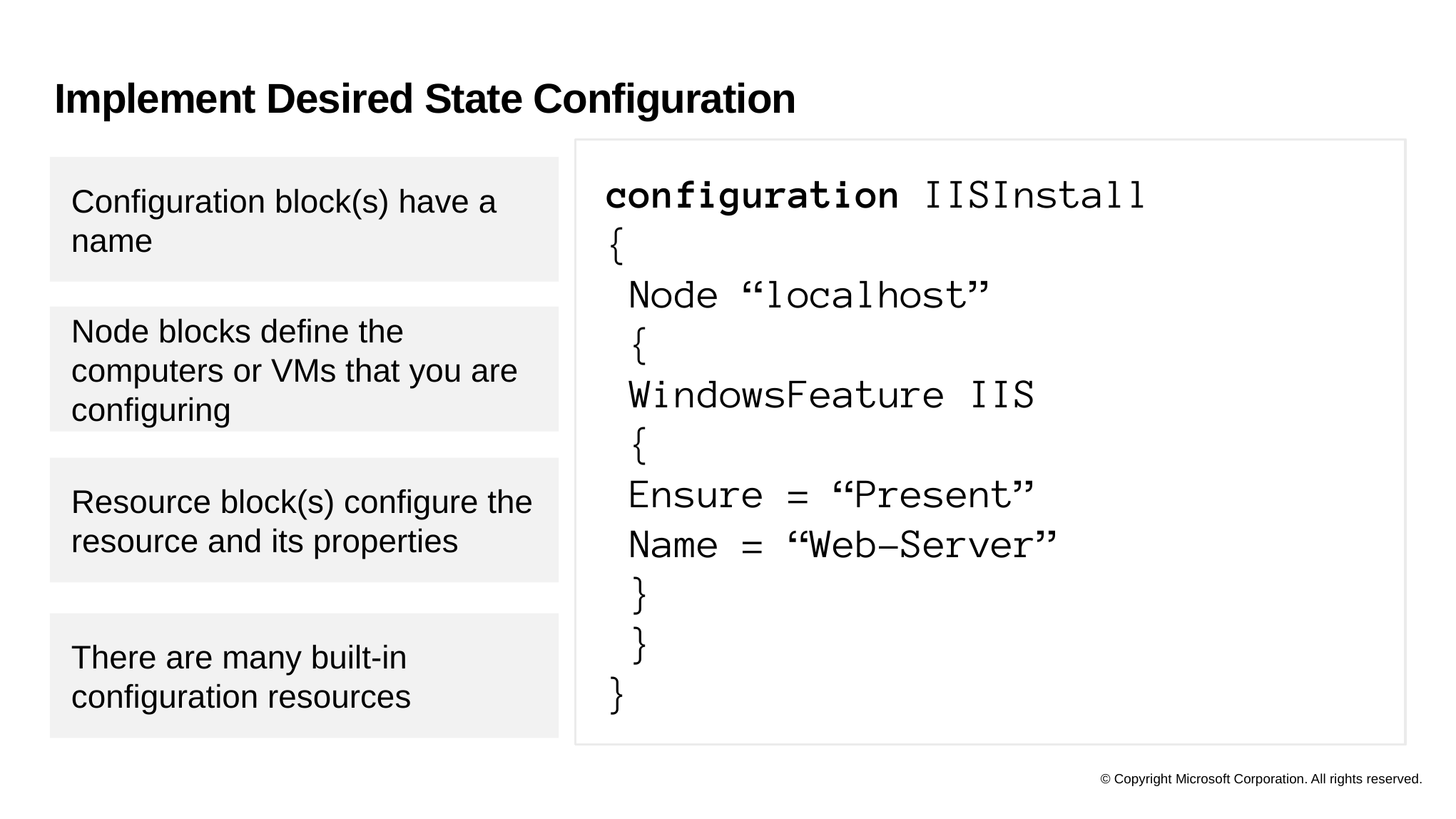

# Implement Desired State Configuration
configuration IISInstall
{
 Node “localhost”
 {
 WindowsFeature IIS
 {
 Ensure = “Present”
 Name = “Web-Server”
 }
 }
}
Configuration block(s) have a name
Node blocks define the computers or VMs that you are configuring
Resource block(s) configure the resource and its properties
There are many built-in configuration resources